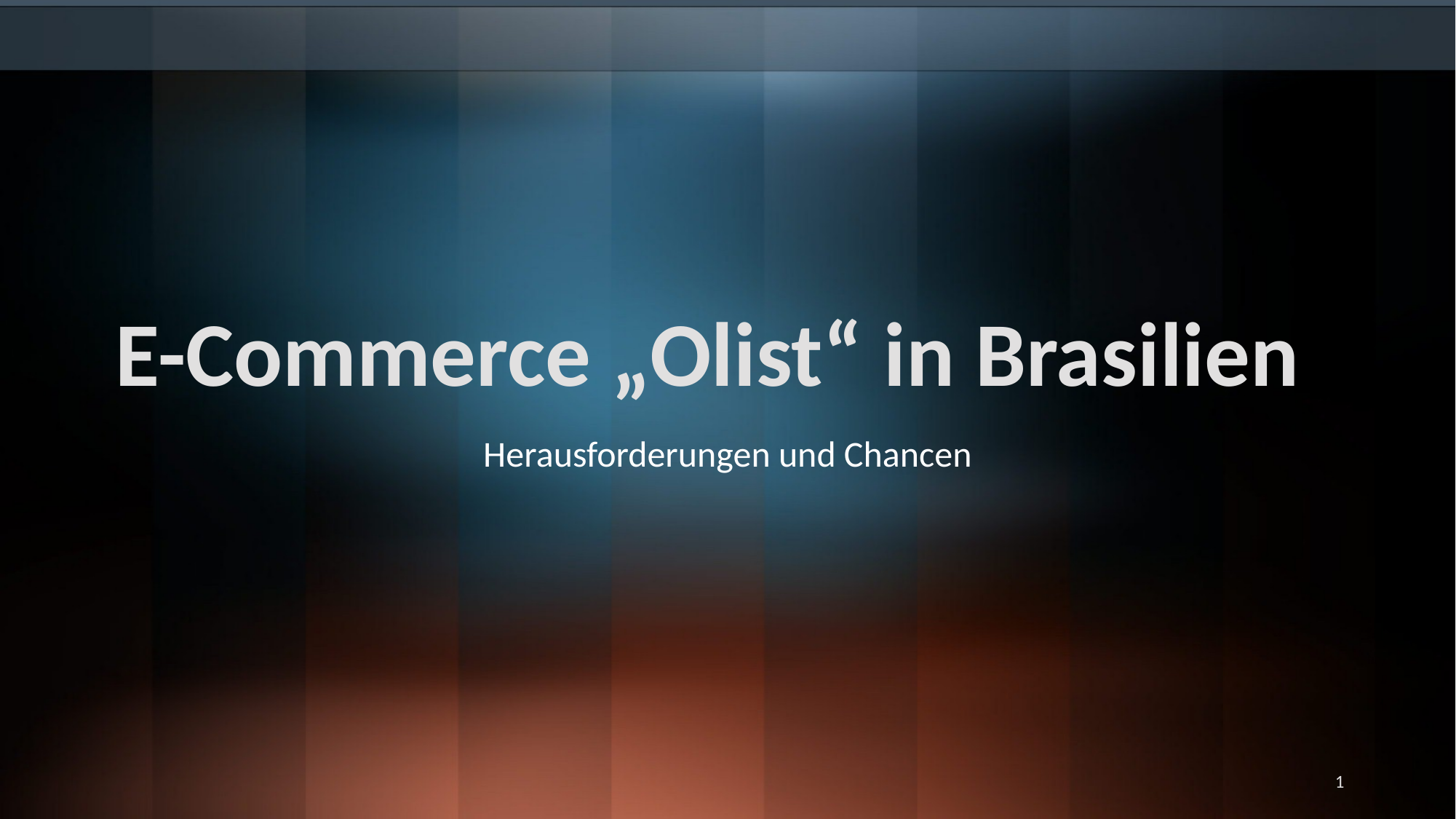

# E-Commerce „Olist“ in Brasilien
Herausforderungen und Chancen
1